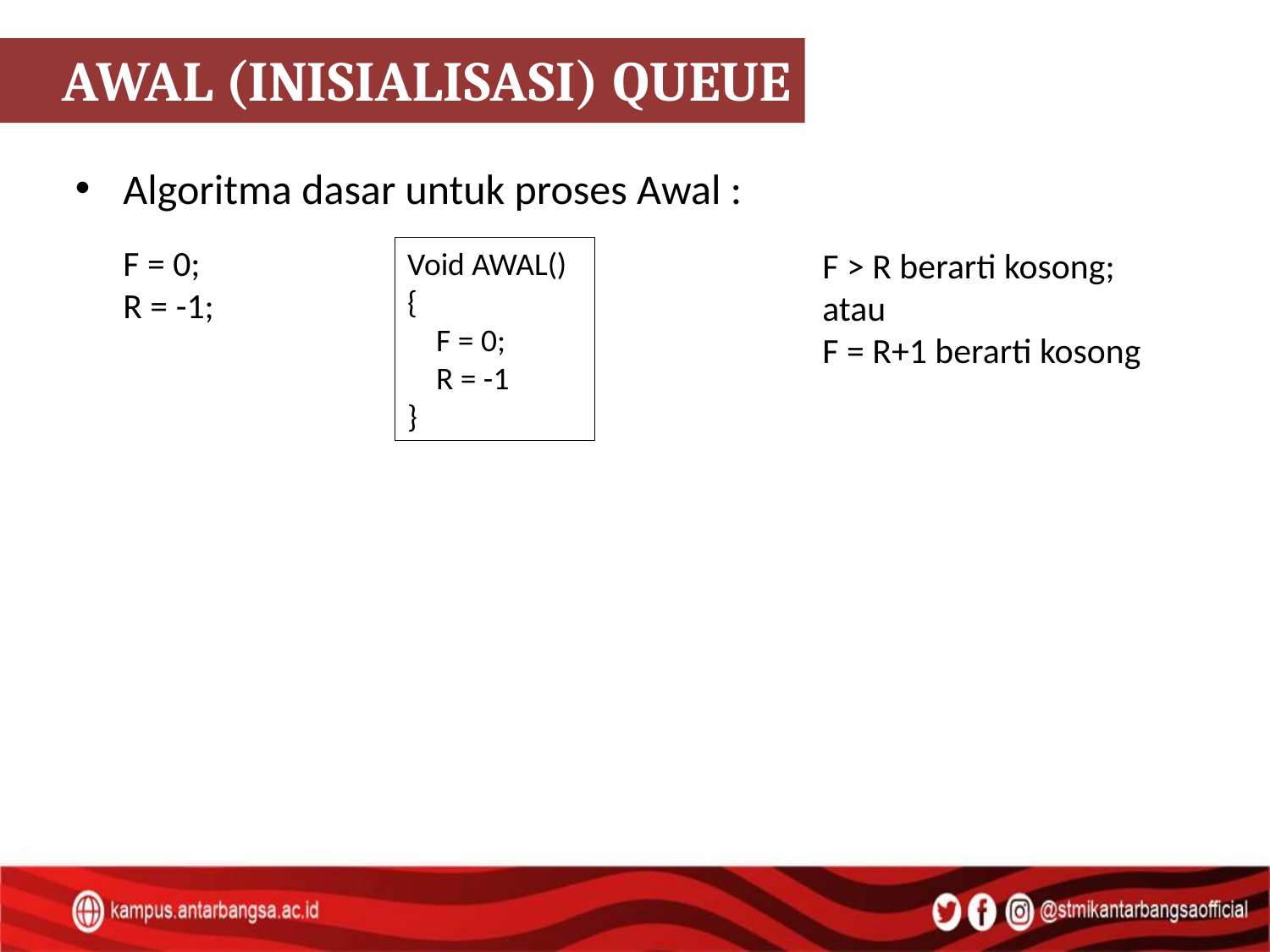

AWAL (INISIALISASI) QUEUE
Algoritma dasar untuk proses Awal :
F = 0;
R = -1;
F > R berarti kosong;
atau
F = R+1 berarti kosong
Void AWAL()
{
    F = 0;
    R = -1
}